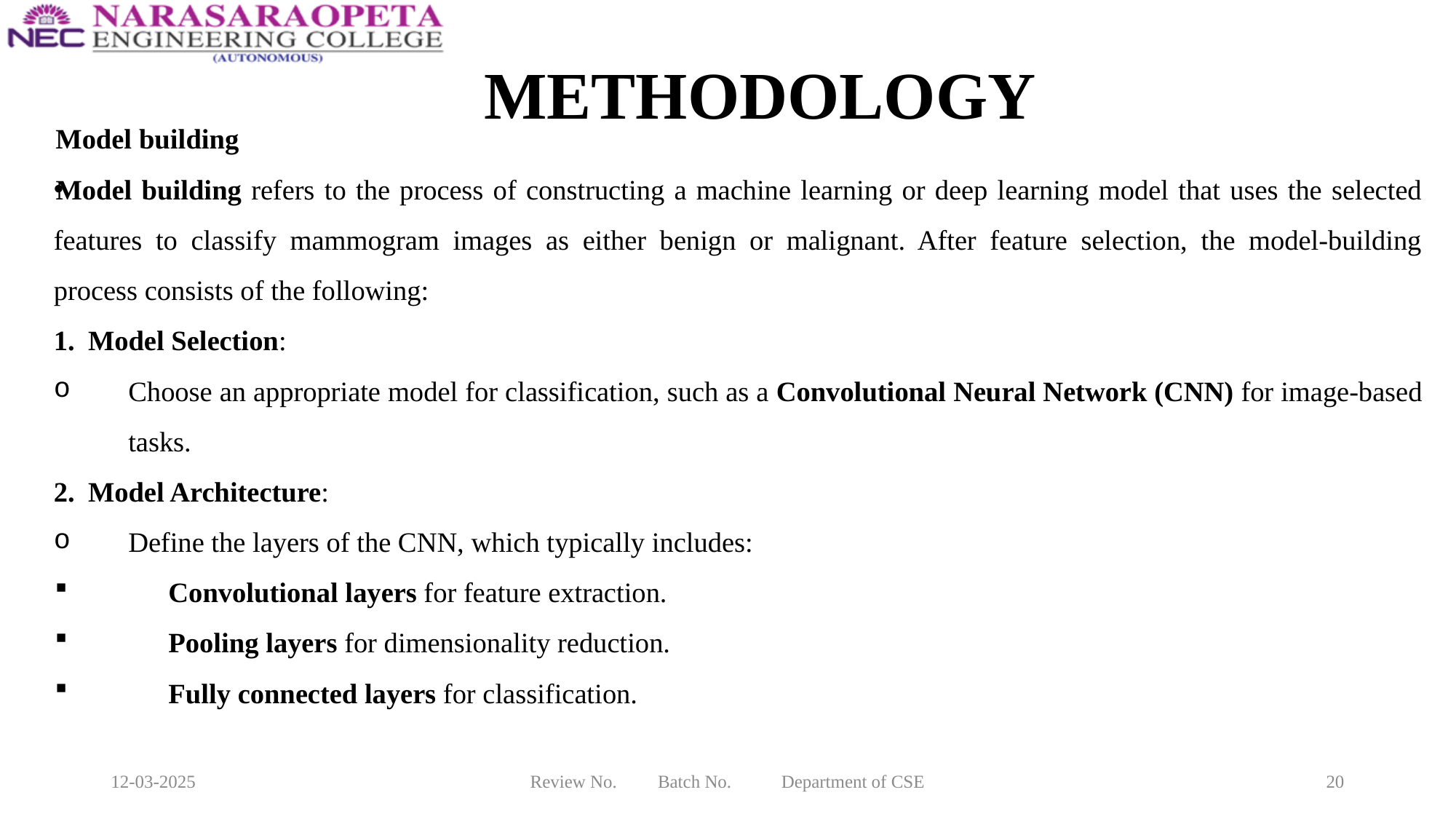

# METHODOLOGY
 Model building
Model building refers to the process of constructing a machine learning or deep learning model that uses the selected features to classify mammogram images as either benign or malignant. After feature selection, the model-building process consists of the following:
Model Selection:
Choose an appropriate model for classification, such as a Convolutional Neural Network (CNN) for image-based tasks.
Model Architecture:
Define the layers of the CNN, which typically includes:
Convolutional layers for feature extraction.
Pooling layers for dimensionality reduction.
Fully connected layers for classification.

12-03-2025
Review No.         Batch No.           Department of CSE
20